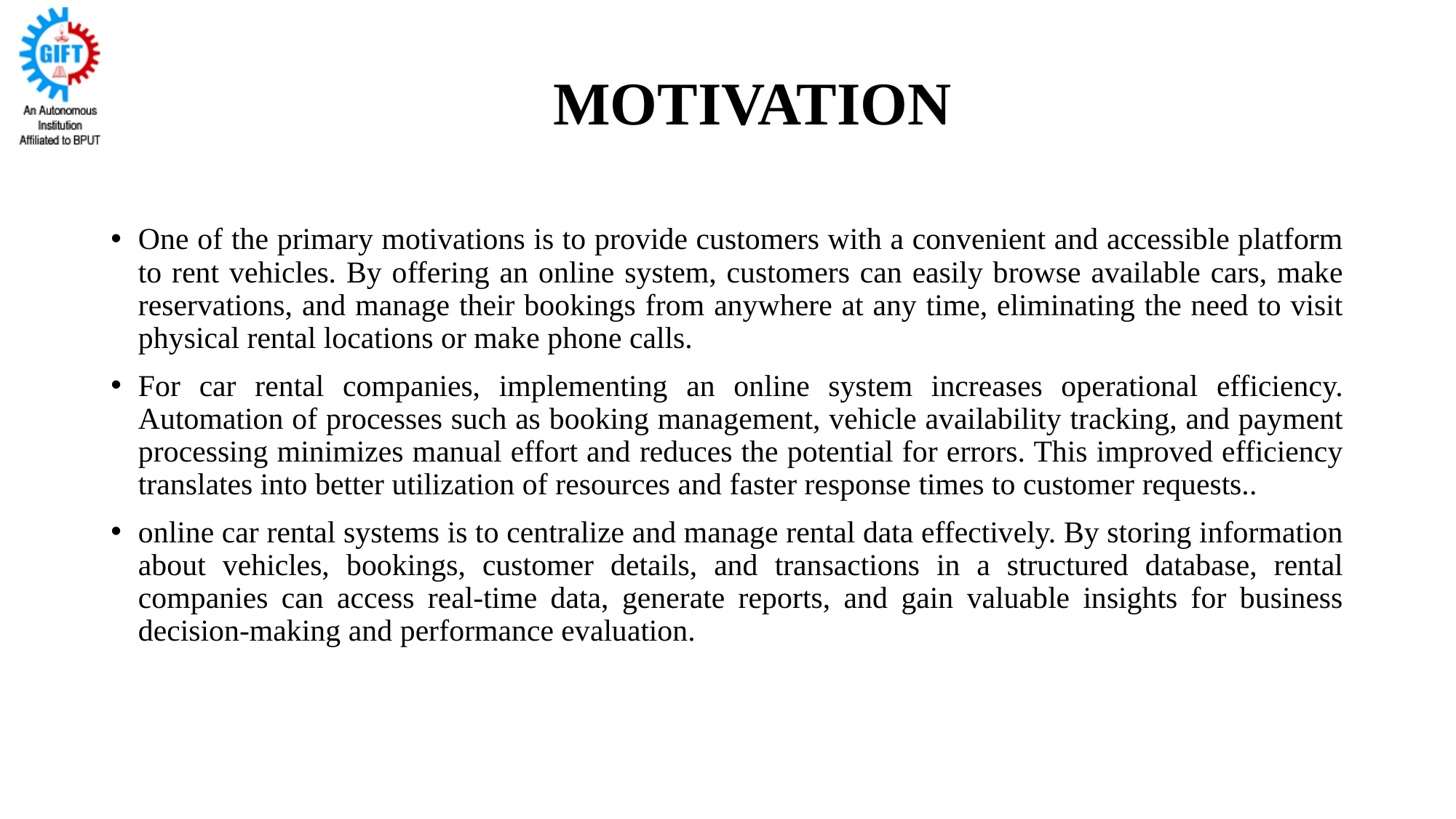

# MOTIVATION
One of the primary motivations is to provide customers with a convenient and accessible platform to rent vehicles. By offering an online system, customers can easily browse available cars, make reservations, and manage their bookings from anywhere at any time, eliminating the need to visit physical rental locations or make phone calls.
For car rental companies, implementing an online system increases operational efficiency. Automation of processes such as booking management, vehicle availability tracking, and payment processing minimizes manual effort and reduces the potential for errors. This improved efficiency translates into better utilization of resources and faster response times to customer requests..
online car rental systems is to centralize and manage rental data effectively. By storing information about vehicles, bookings, customer details, and transactions in a structured database, rental companies can access real-time data, generate reports, and gain valuable insights for business decision-making and performance evaluation.